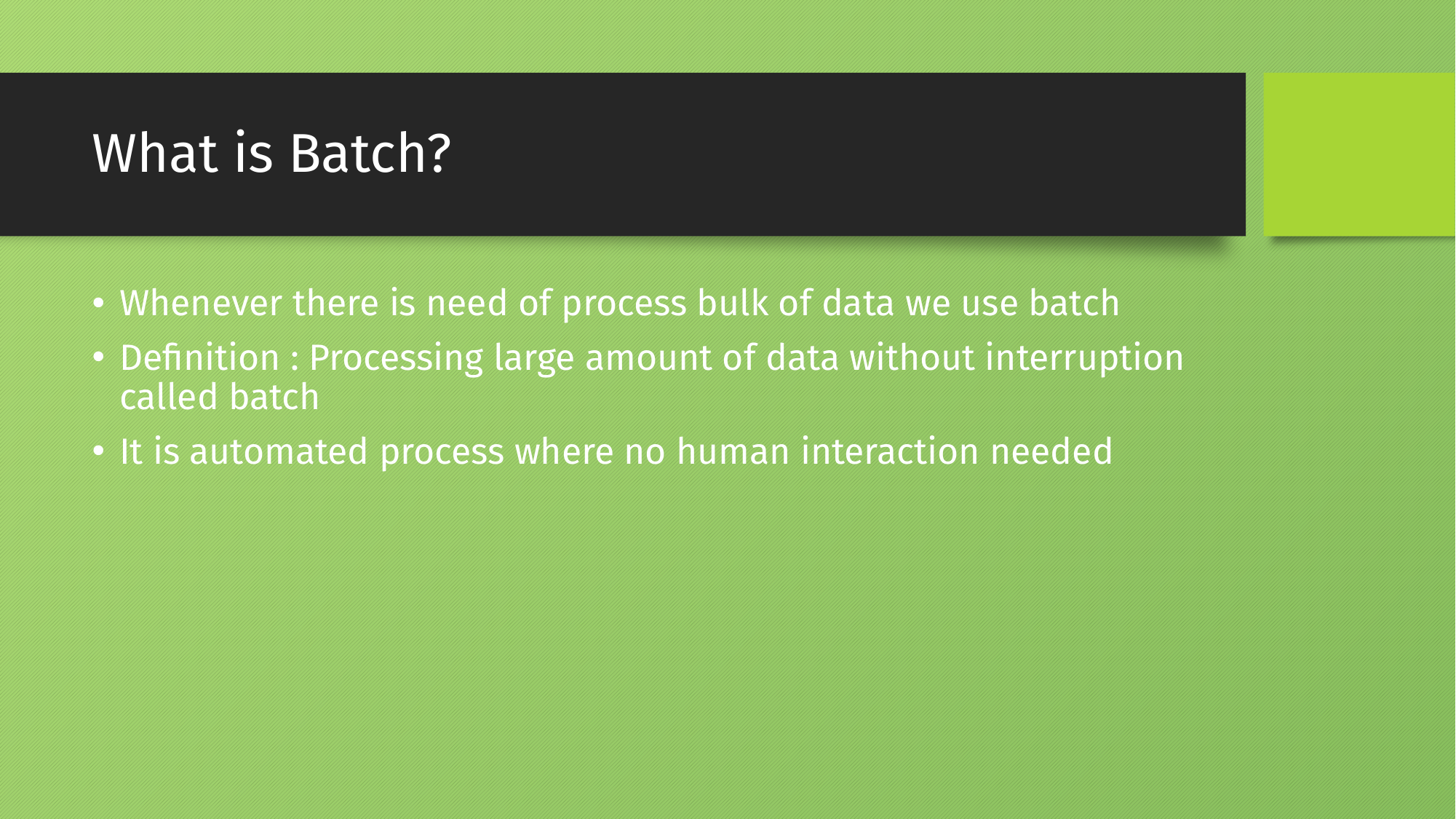

# What is Batch?
Whenever there is need of process bulk of data we use batch
Definition : Processing large amount of data without interruption called batch
It is automated process where no human interaction needed